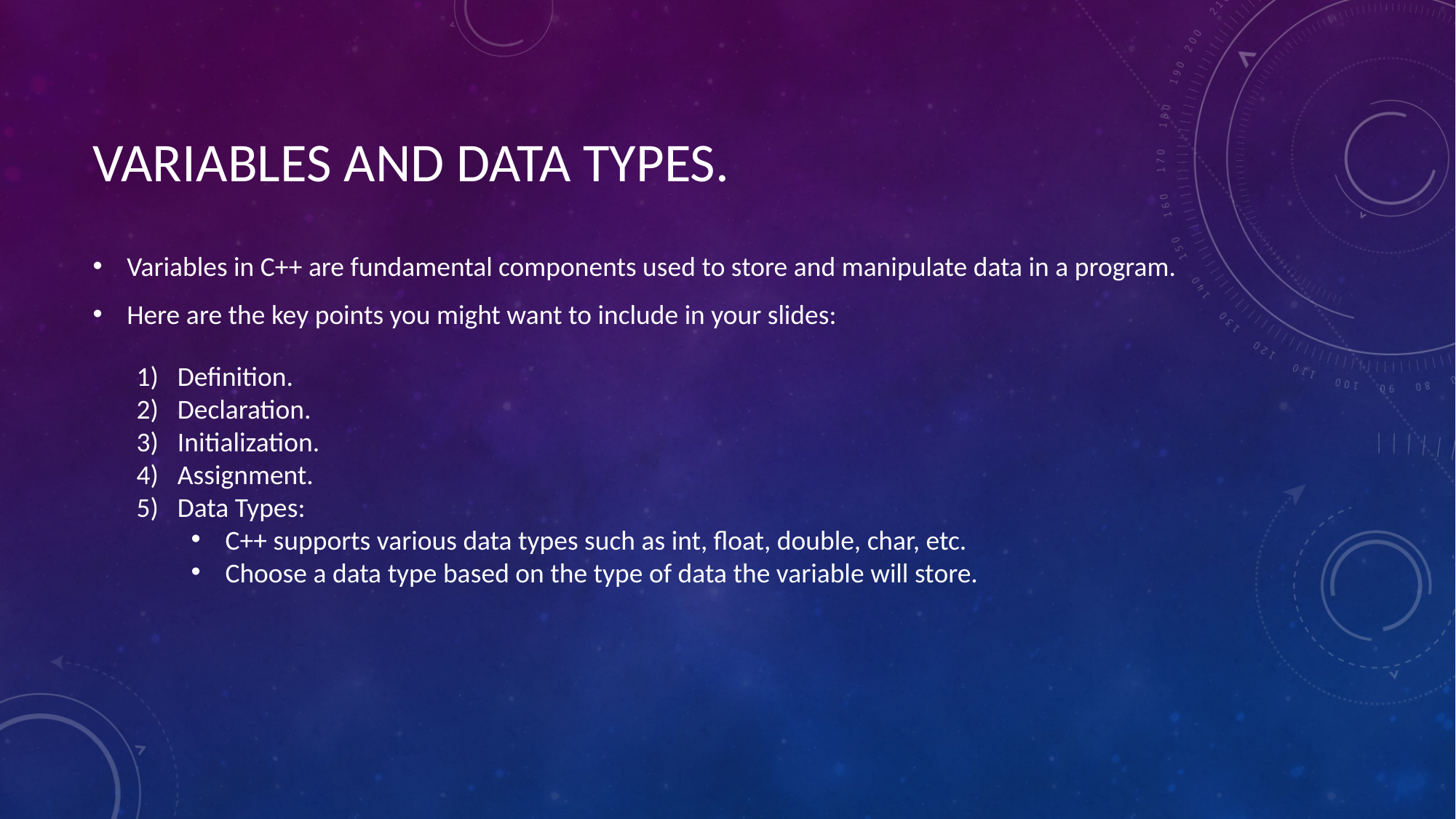

# Variables and data types.
Variables in C++ are fundamental components used to store and manipulate data in a program.
Here are the key points you might want to include in your slides:
Definition.
Declaration.
Initialization.
Assignment.
Data Types:
C++ supports various data types such as int, float, double, char, etc.
Choose a data type based on the type of data the variable will store.